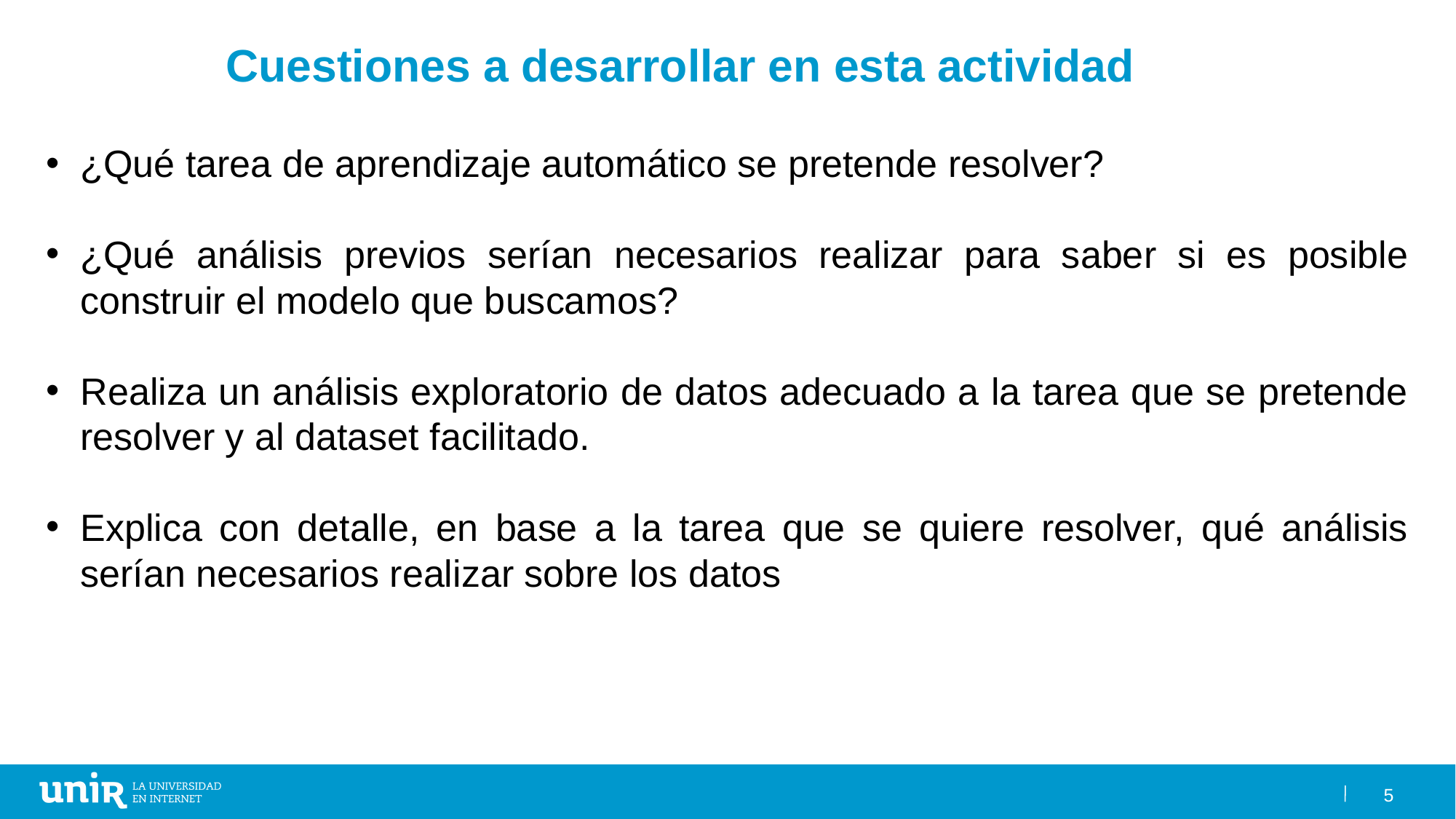

Cuestiones a desarrollar en esta actividad
¿Qué tarea de aprendizaje automático se pretende resolver?

¿Qué análisis previos serían necesarios realizar para saber si es posible construir el modelo que buscamos?

Realiza un análisis exploratorio de datos adecuado a la tarea que se pretende resolver y al dataset facilitado.

Explica con detalle, en base a la tarea que se quiere resolver, qué análisis serían necesarios realizar sobre los datos
5